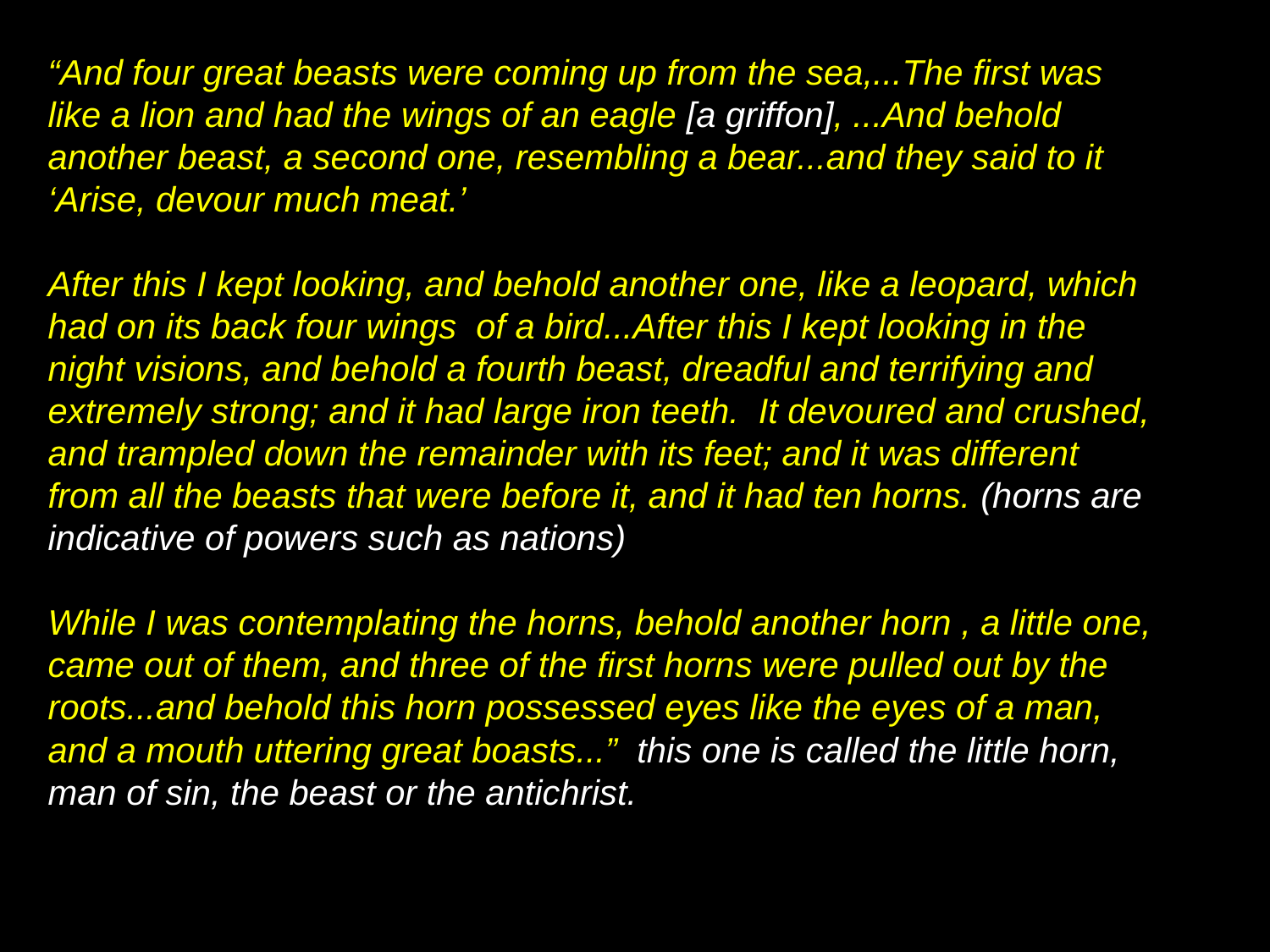

“And four great beasts were coming up from the sea,...The first was like a lion and had the wings of an eagle [a griffon], ...And behold another beast, a second one, resembling a bear...and they said to it ‘Arise, devour much meat.’

After this I kept looking, and behold another one, like a leopard, which had on its back four wings  of a bird...After this I kept looking in the night visions, and behold a fourth beast, dreadful and terrifying and extremely strong; and it had large iron teeth.  It devoured and crushed, and trampled down the remainder with its feet; and it was different from all the beasts that were before it, and it had ten horns. (horns are indicative of powers such as nations)

While I was contemplating the horns, behold another horn , a little one, came out of them, and three of the first horns were pulled out by the roots...and behold this horn possessed eyes like the eyes of a man, and a mouth uttering great boasts...”  this one is called the little horn, man of sin, the beast or the antichrist.